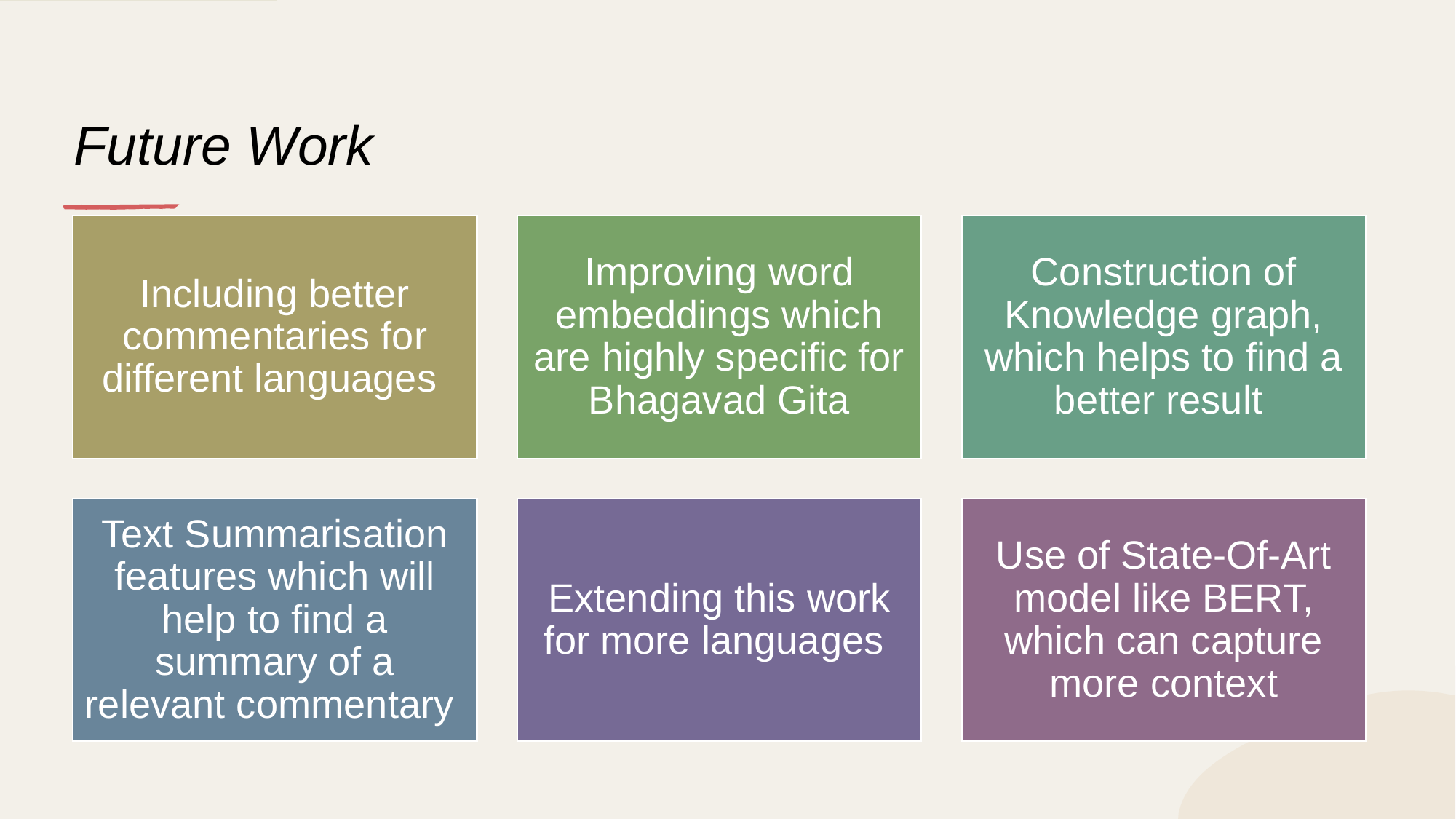

# Future Work

Including better commentaries for different languages
Improving word embeddings which are highly specific for Bhagavad Gita
Construction of Knowledge graph, which helps to find a better result
Text Summarisation features which will help to find a summary of a relevant commentary
Extending this work for more languages
Use of State-Of-Art model like BERT, which can capture more context